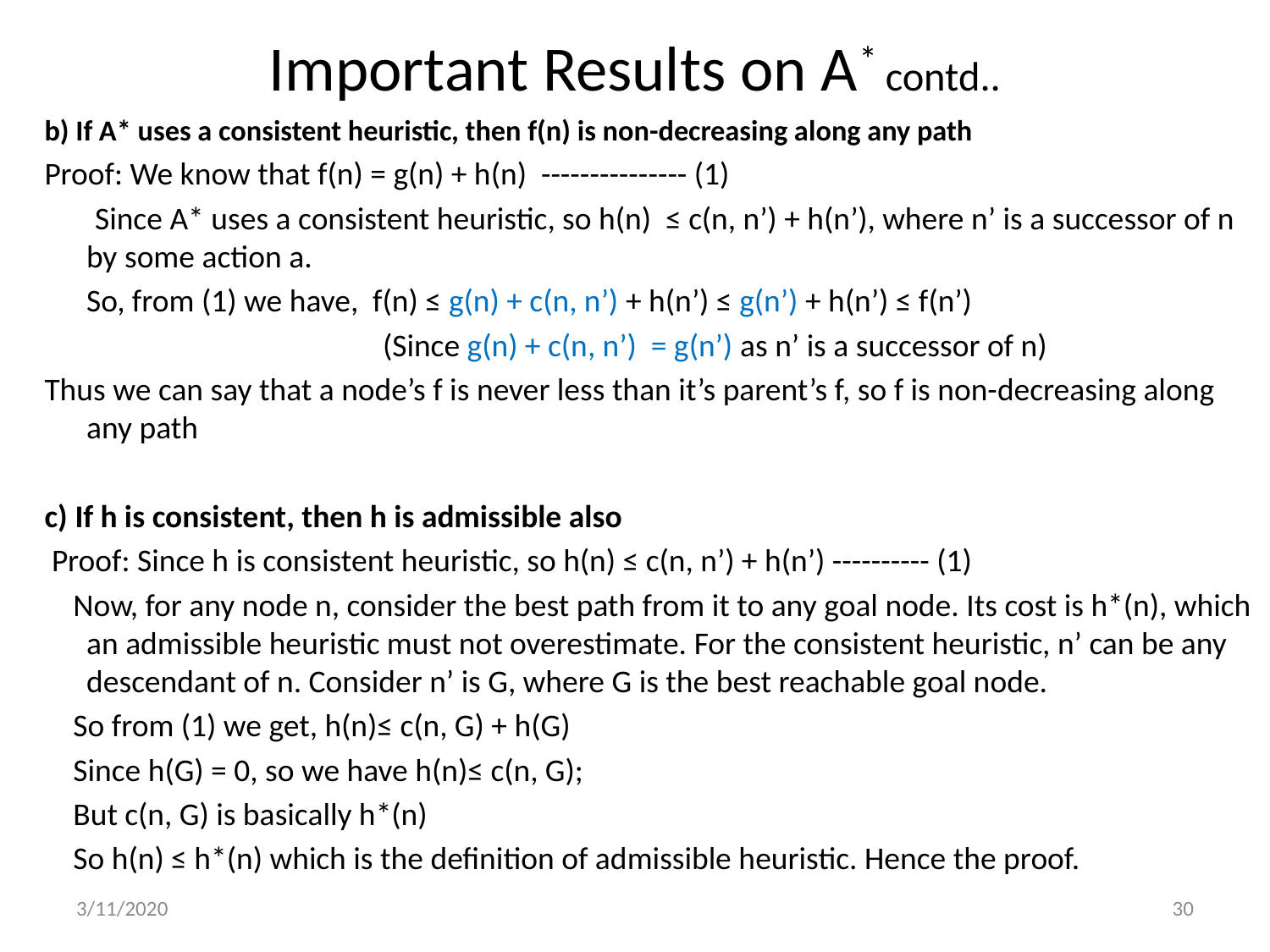

# Important Results on A* contd..
b) If A* uses a consistent heuristic, then f(n) is non-decreasing along any path
Proof: We know that f(n) = g(n) + h(n)  --------------- (1)
       Since A* uses a consistent heuristic, so h(n)  ≤ c(n, n’) + h(n’), where n’ is a successor of n by some action a.
	So, from (1) we have,  f(n) ≤ g(n) + c(n, n’) + h(n’) ≤ g(n’) + h(n’) ≤ f(n’)
                                               (Since g(n) + c(n, n’)  = g(n’) as n’ is a successor of n)
Thus we can say that a node’s f is never less than it’s parent’s f, so f is non-decreasing along any path

c) If h is consistent, then h is admissible also
 Proof: Since h is consistent heuristic, so h(n) ≤ c(n, n’) + h(n’) ---------- (1)
    Now, for any node n, consider the best path from it to any goal node. Its cost is h*(n), which an admissible heuristic must not overestimate. For the consistent heuristic, n’ can be any descendant of n. Consider n’ is G, where G is the best reachable goal node.
    So from (1) we get, h(n)≤ c(n, G) + h(G)
    Since h(G) = 0, so we have h(n)≤ c(n, G);
    But c(n, G) is basically h*(n)
    So h(n) ≤ h*(n) which is the definition of admissible heuristic. Hence the proof.

3/11/2020
30